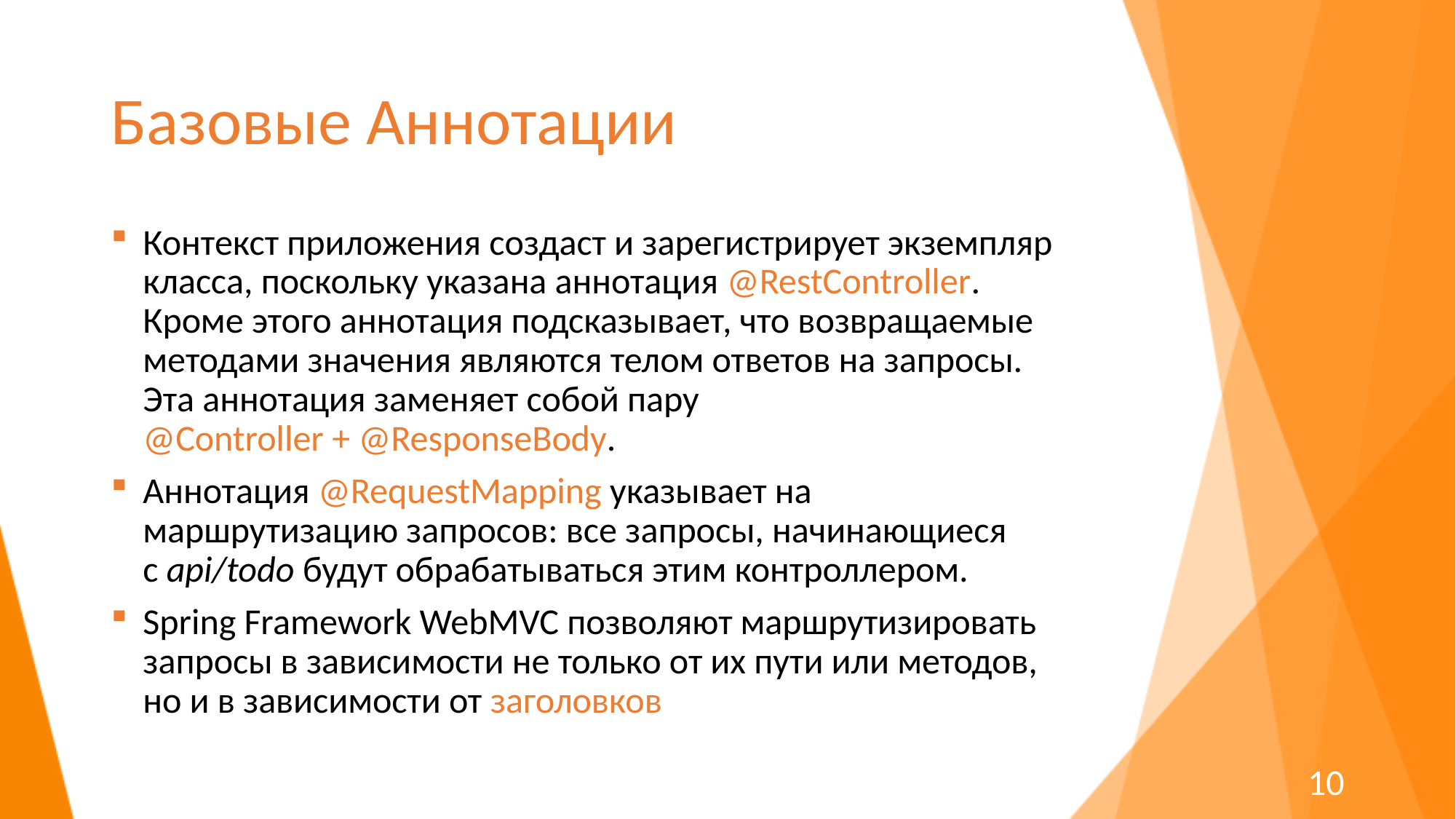

# Базовые Аннотации
Контекст приложения создаст и зарегистрирует экземпляр класса, поскольку указана аннотация @RestController. Кроме этого аннотация подсказывает, что возвращаемые методами значения являются телом ответов на запросы. Эта аннотация заменяет собой пару 
@Controller + @ResponseBody.
Аннотация @RequestMapping указывает на маршрутизацию запросов: все запросы, начинающиеся с api/todo будут обрабатываться этим контроллером.
Spring Framework WebMVC позволяют маршрутизировать запросы в зависимости не только от их пути или методов, но и в зависимости от заголовков

10